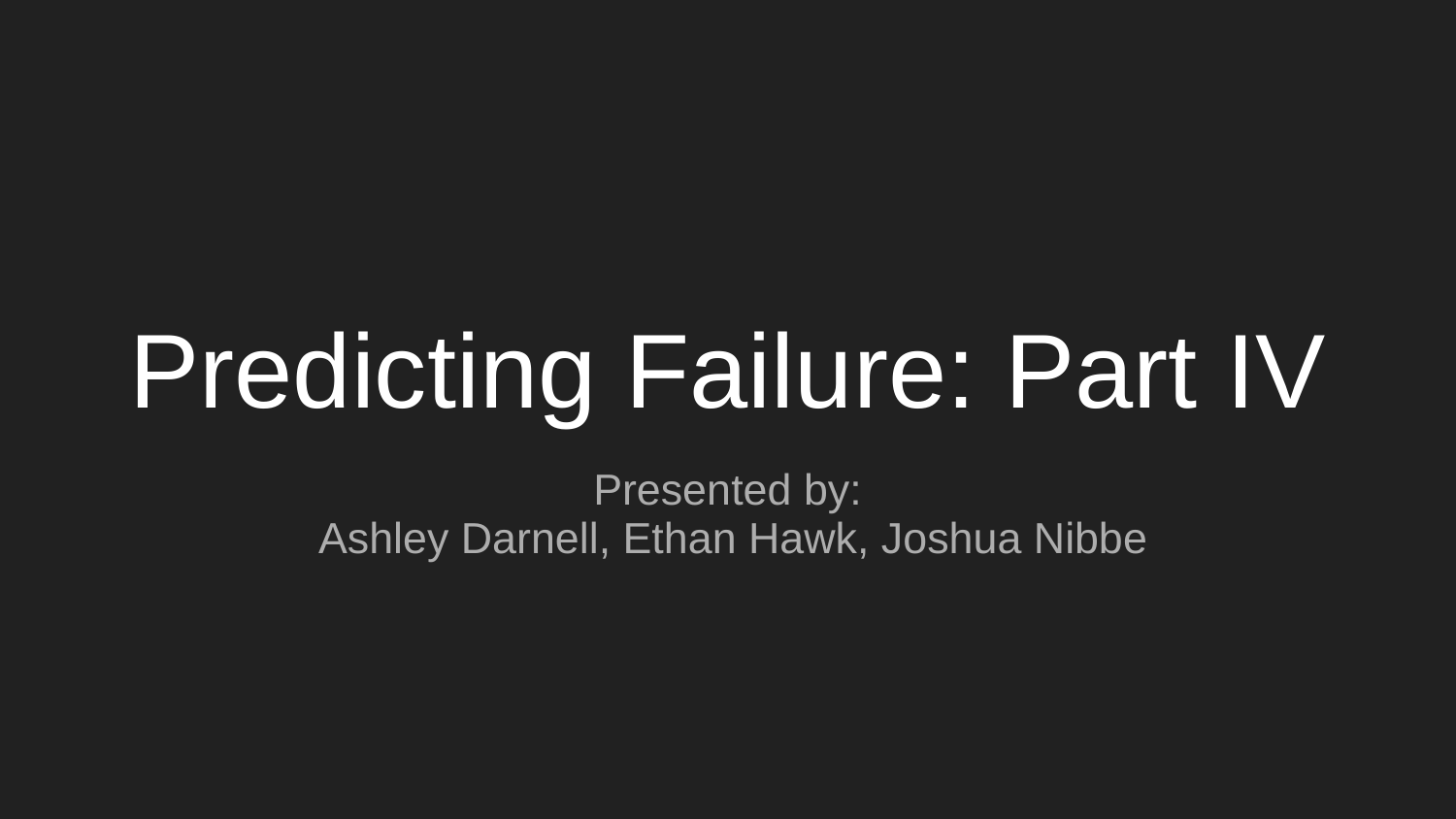

# Predicting Failure: Part IV
Presented by:
 Ashley Darnell, Ethan Hawk, Joshua Nibbe